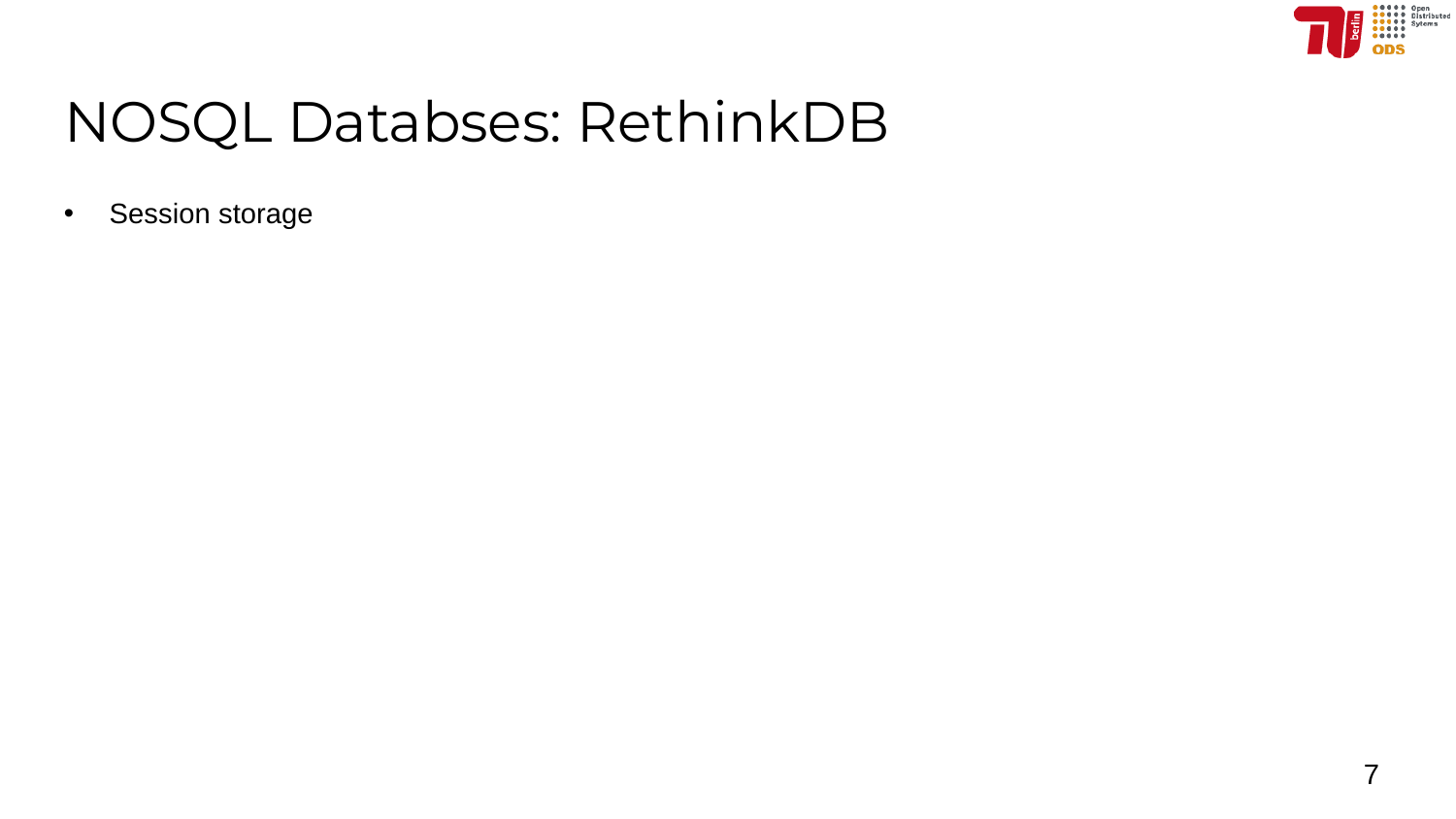

# NOSQL Databses: RethinkDB
Session storage
7